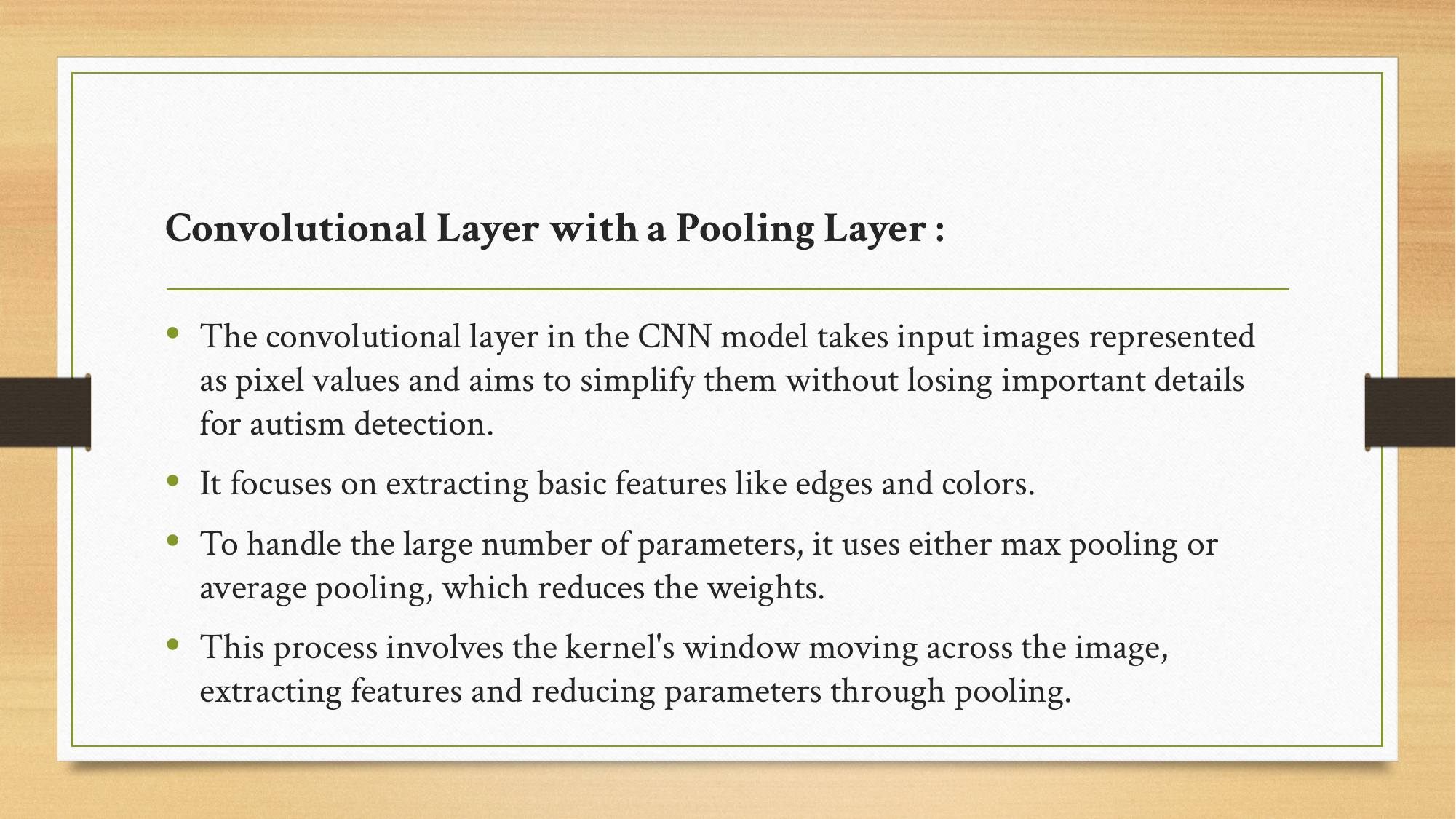

# Convolutional Layer with a Pooling Layer :
The convolutional layer in the CNN model takes input images represented as pixel values and aims to simplify them without losing important details for autism detection.
It focuses on extracting basic features like edges and colors.
To handle the large number of parameters, it uses either max pooling or average pooling, which reduces the weights.
This process involves the kernel's window moving across the image, extracting features and reducing parameters through pooling.